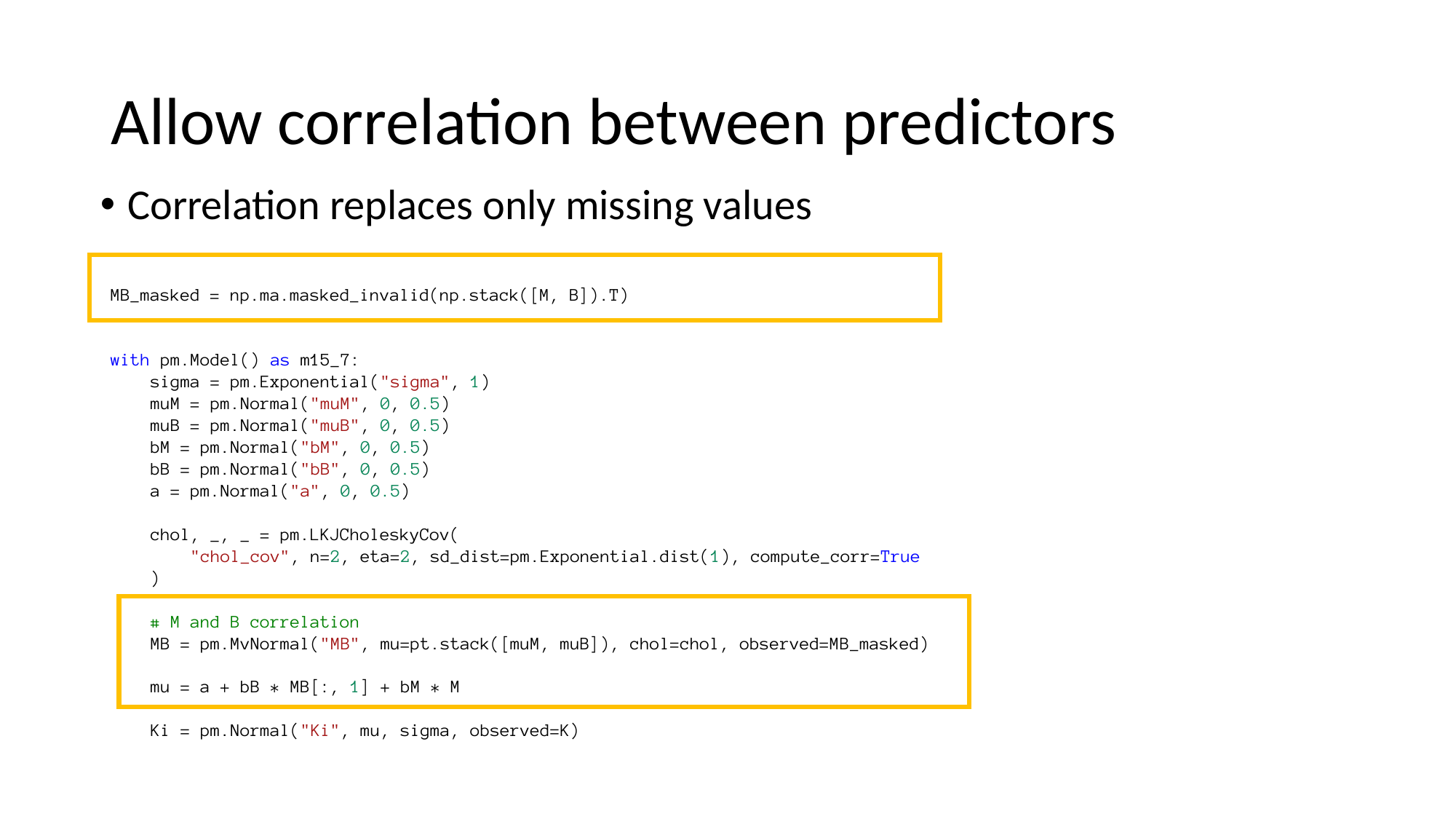

# Allow correlation between predictors
Correlation replaces only missing values

MB_masked = np.ma.masked_invalid(np.stack([M, B]).T)

with pm.Model() as m15_7:
    sigma = pm.Exponential("sigma", 1)
    muM = pm.Normal("muM", 0, 0.5)
    muB = pm.Normal("muB", 0, 0.5)
    bM = pm.Normal("bM", 0, 0.5)
    bB = pm.Normal("bB", 0, 0.5)
    a = pm.Normal("a", 0, 0.5)
    chol, _, _ = pm.LKJCholeskyCov(
        "chol_cov", n=2, eta=2, sd_dist=pm.Exponential.dist(1), compute_corr=True
    )
    # M and B correlation
    MB = pm.MvNormal("MB", mu=pt.stack([muM, muB]), chol=chol, observed=MB_masked)
    mu = a + bB * MB[:, 1] + bM * M
    Ki = pm.Normal("Ki", mu, sigma, observed=K)